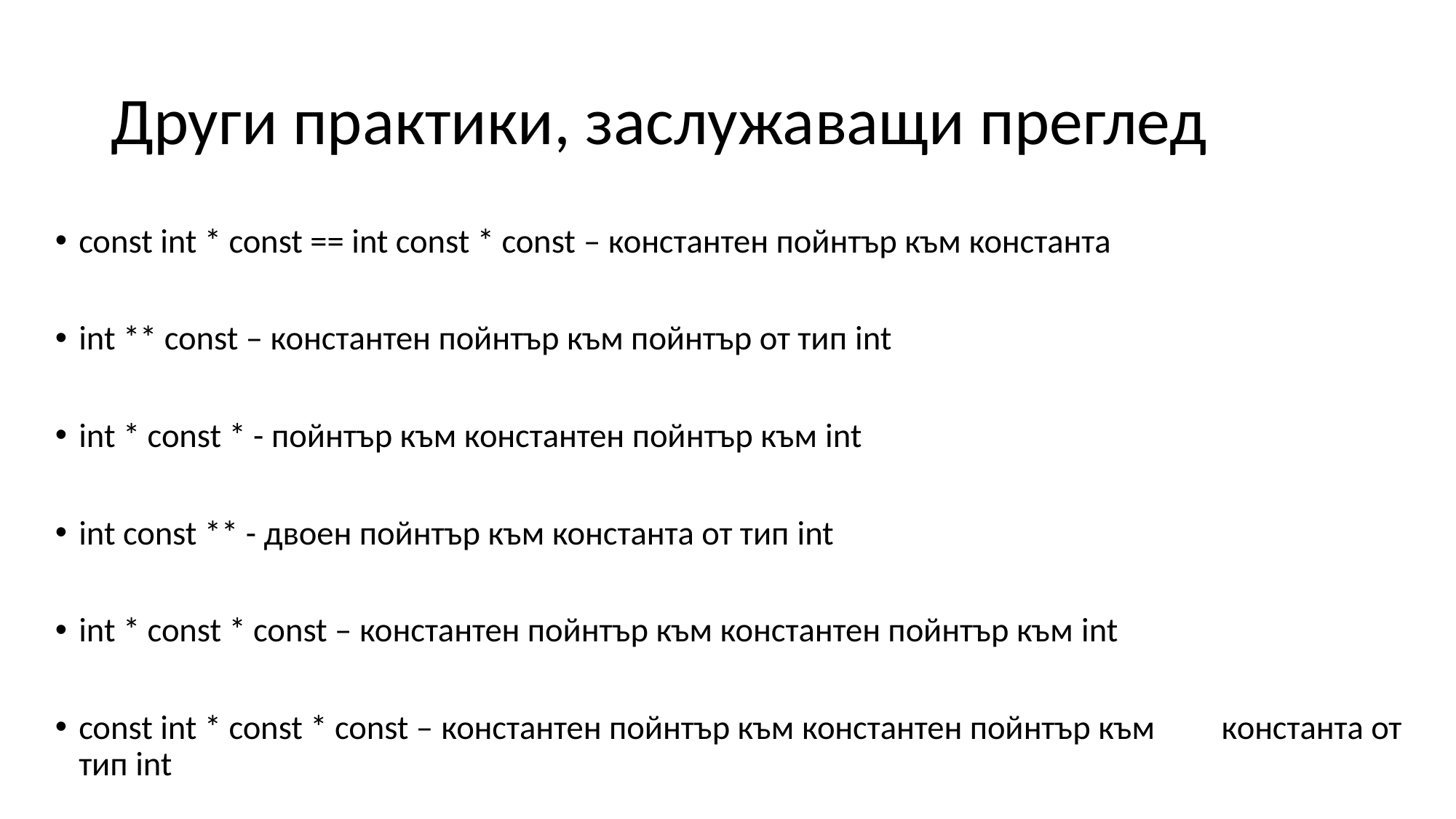

# Други практики, заслужаващи преглед
const int * const == int const * const – константен пойнтър към константа

int ** const – константен пойнтър към пойнтър от тип int

int * const * - пойнтър към константен пойнтър към int

int const ** - двоен пойнтър към константа от тип int

int * const * const – константен пойнтър към константен пойнтър към int

const int * const * const – константен пойнтър към константен пойнтър към 					 константа от тип int